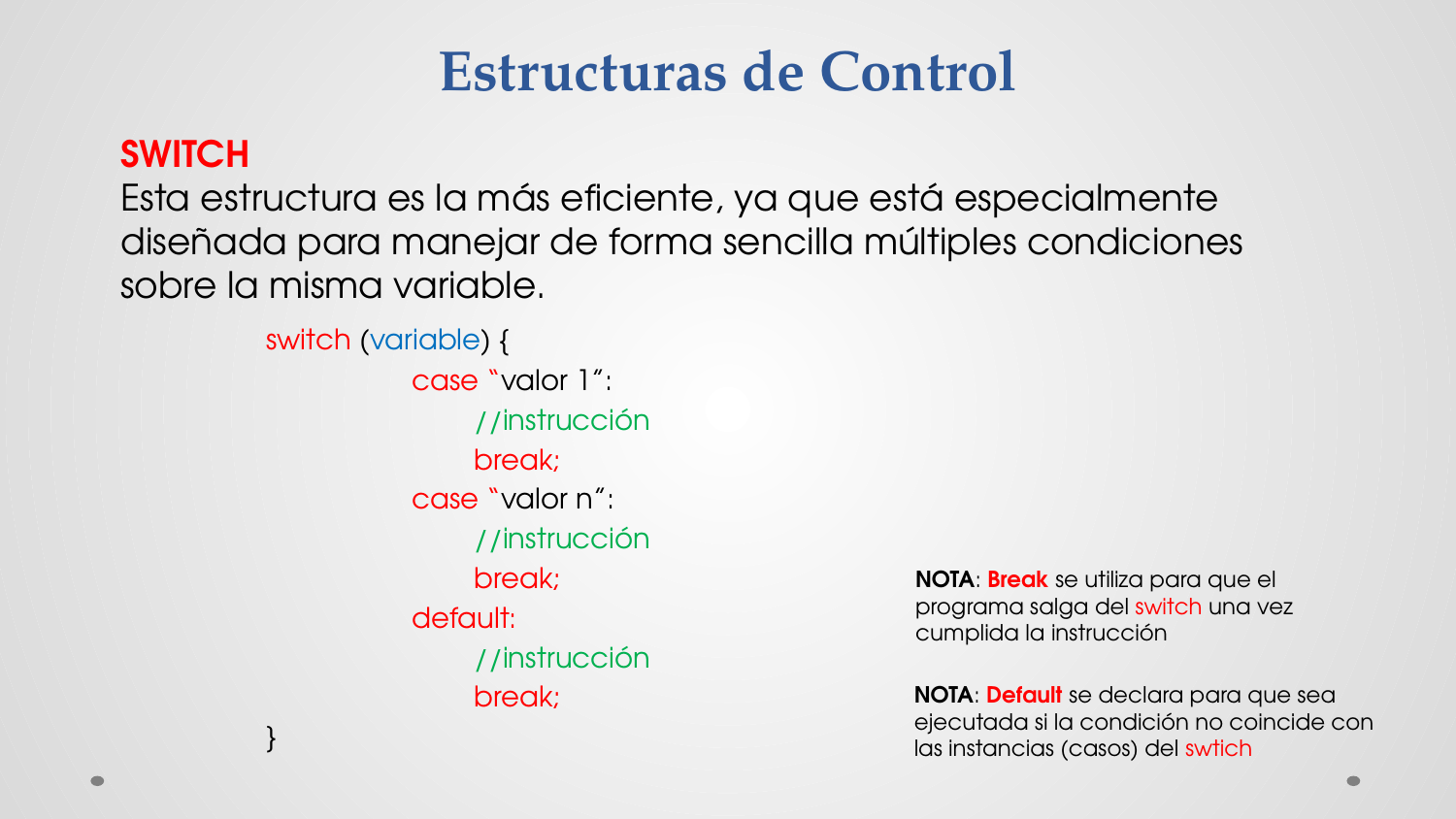

Estructuras de Control
SWITCH
Esta estructura es la más eficiente, ya que está especialmente diseñada para manejar de forma sencilla múltiples condiciones sobre la misma variable.
	switch (variable) {
   	 	case “valor 1”:
		        //instrucción
		        break;
   	 	case “valor n”:
		        //instrucción
		        break;
		default:
		        //instrucción
		        break;
	}
NOTA: Break se utiliza para que el programa salga del switch una vez cumplida la instrucción
NOTA: Default se declara para que sea ejecutada si la condición no coincide con las instancias (casos) del swtich